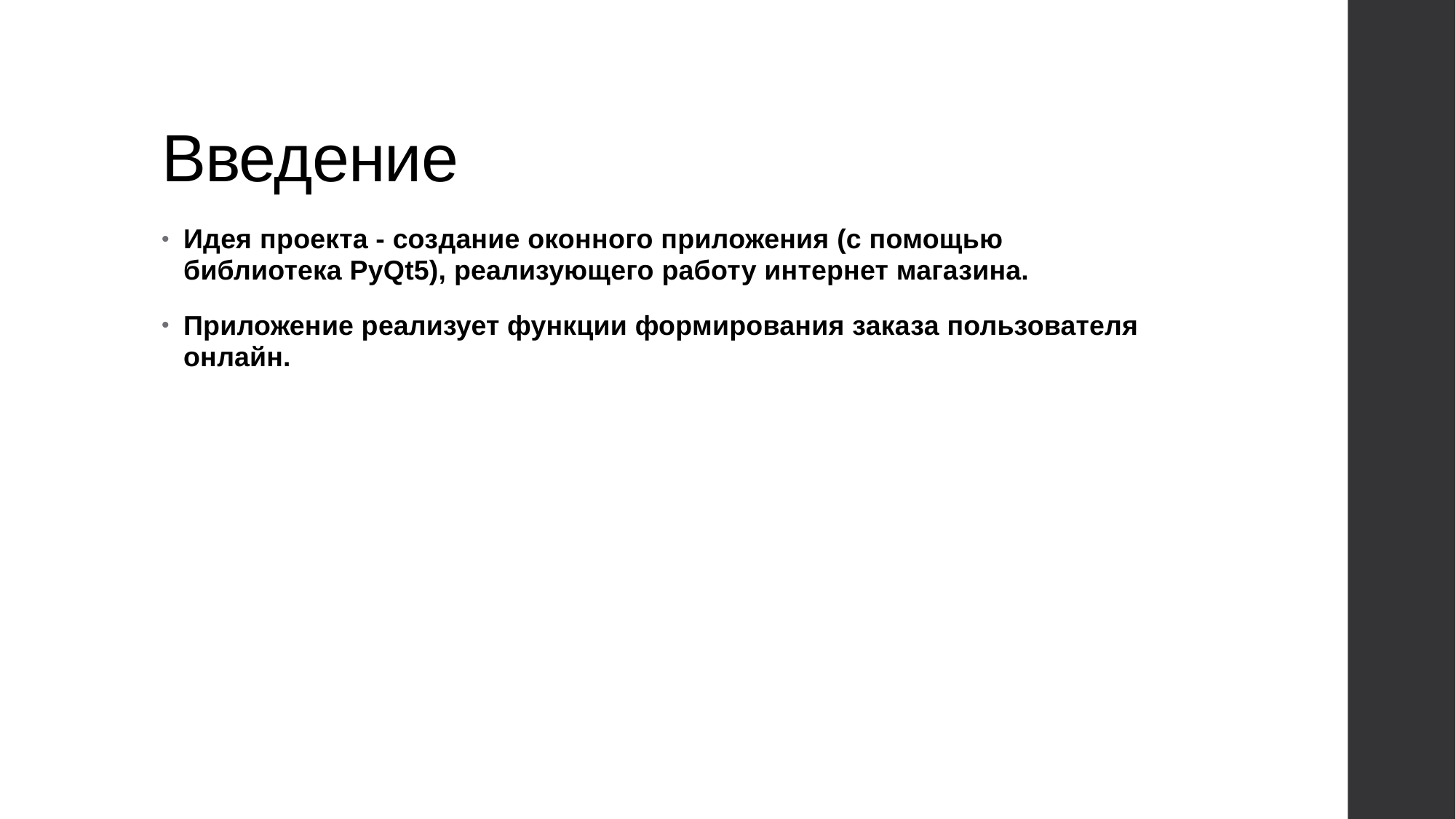

# Введение
Идея проекта - создание оконного приложения (с помощью библиотека PyQt5), реализующего работу интернет магазина.
Приложение реализует функции формирования заказа пользователя онлайн.